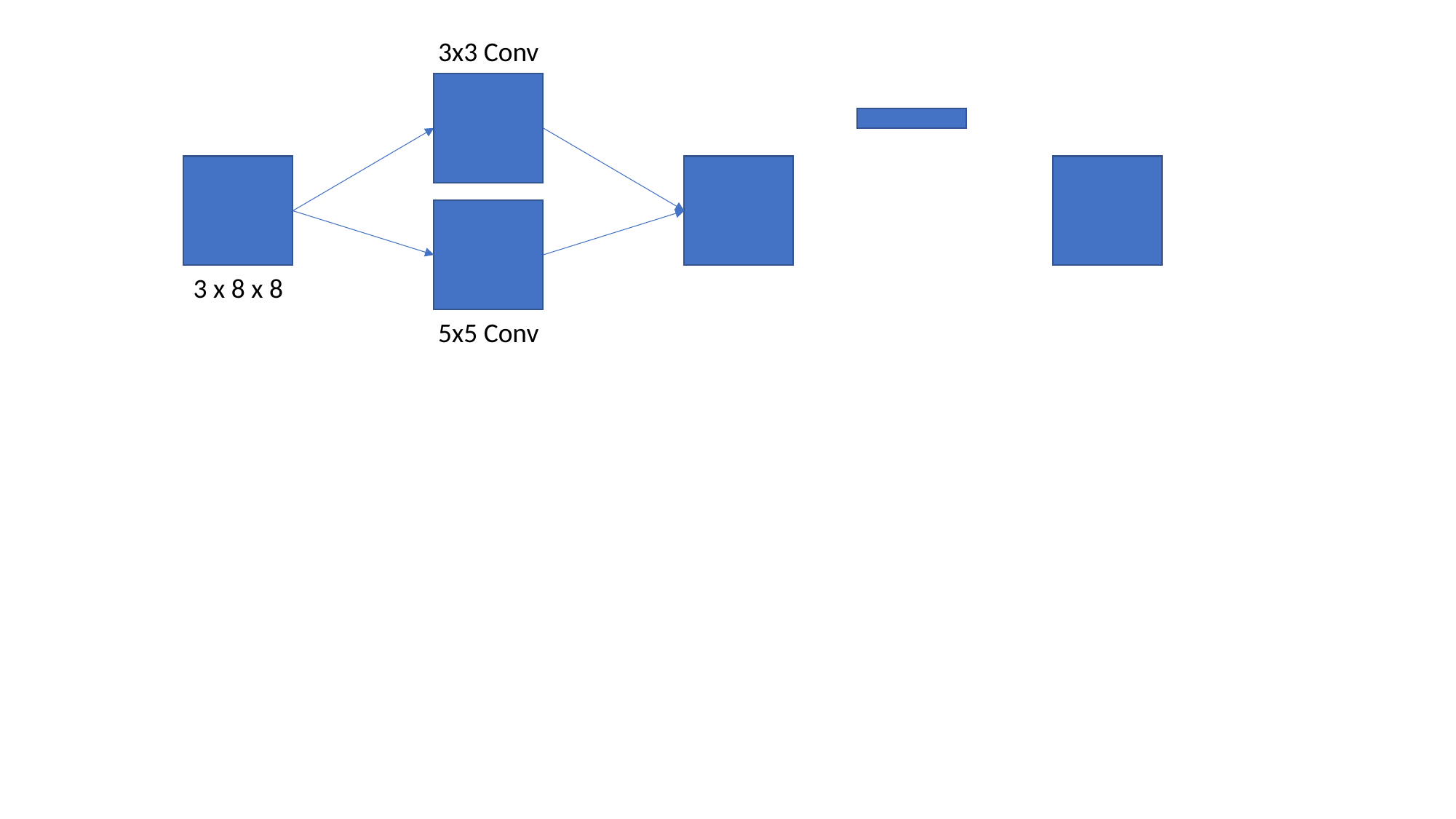

3x3 Conv

3 x 8 x 8
5x5 Conv